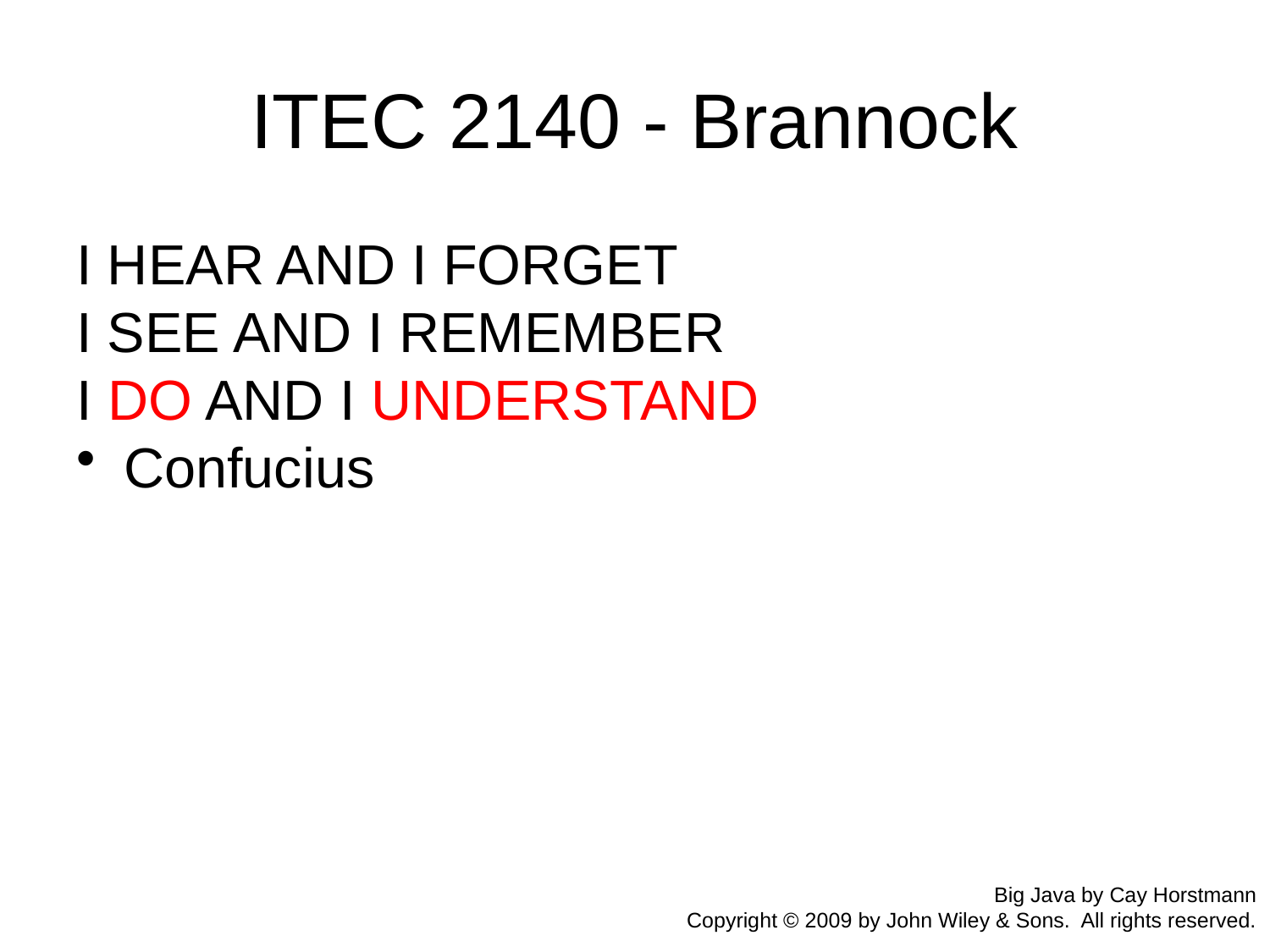

# ITEC 2140 - Brannock

I HEAR AND I FORGET
I SEE AND I REMEMBER
I DO AND I UNDERSTAND
Confucius

Big Java by Cay Horstmann
Copyright © 2009 by John Wiley & Sons.  All rights reserved.